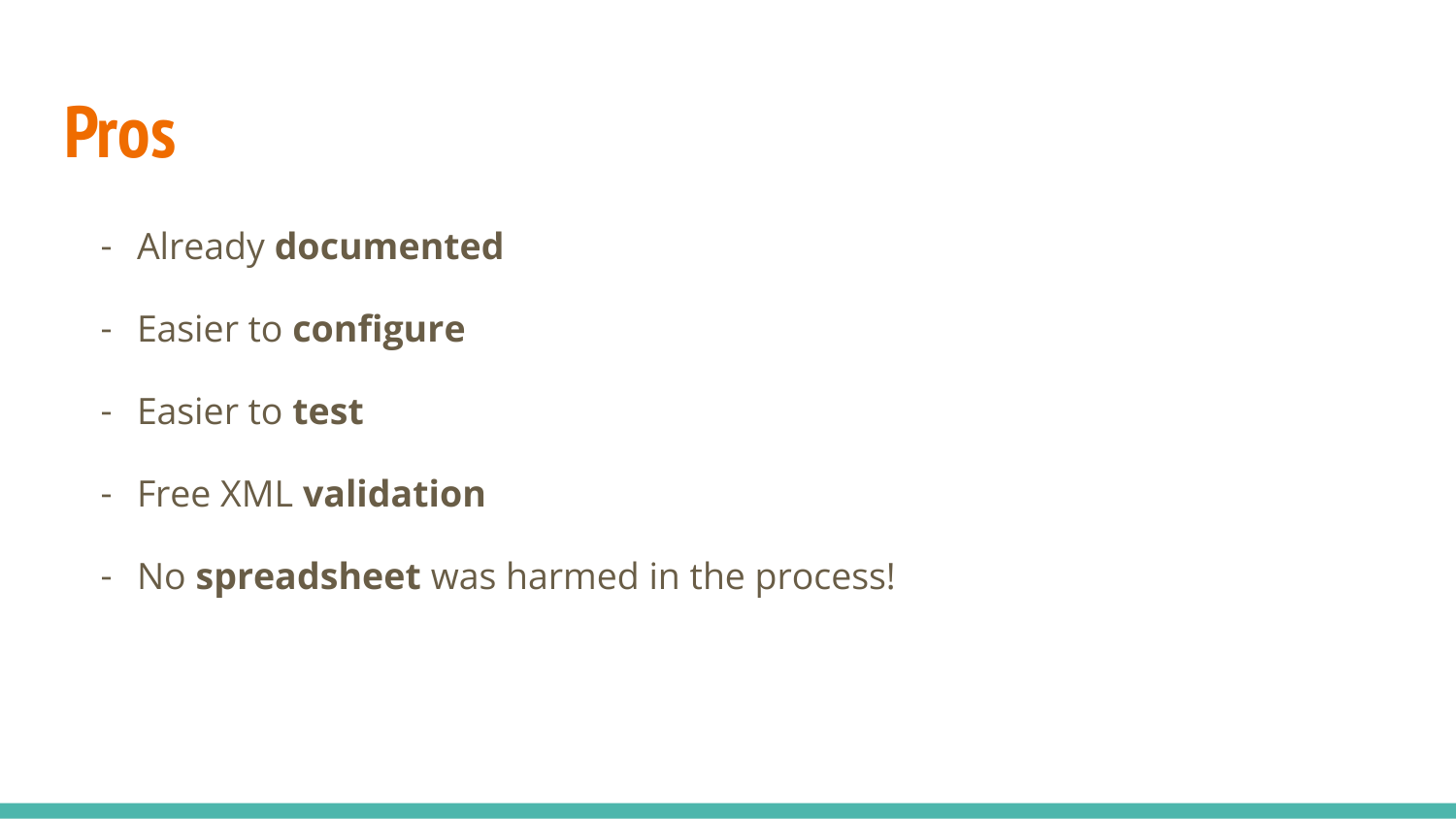

# Pros
Already documented
Easier to configure
Easier to test
Free XML validation
No spreadsheet was harmed in the process!